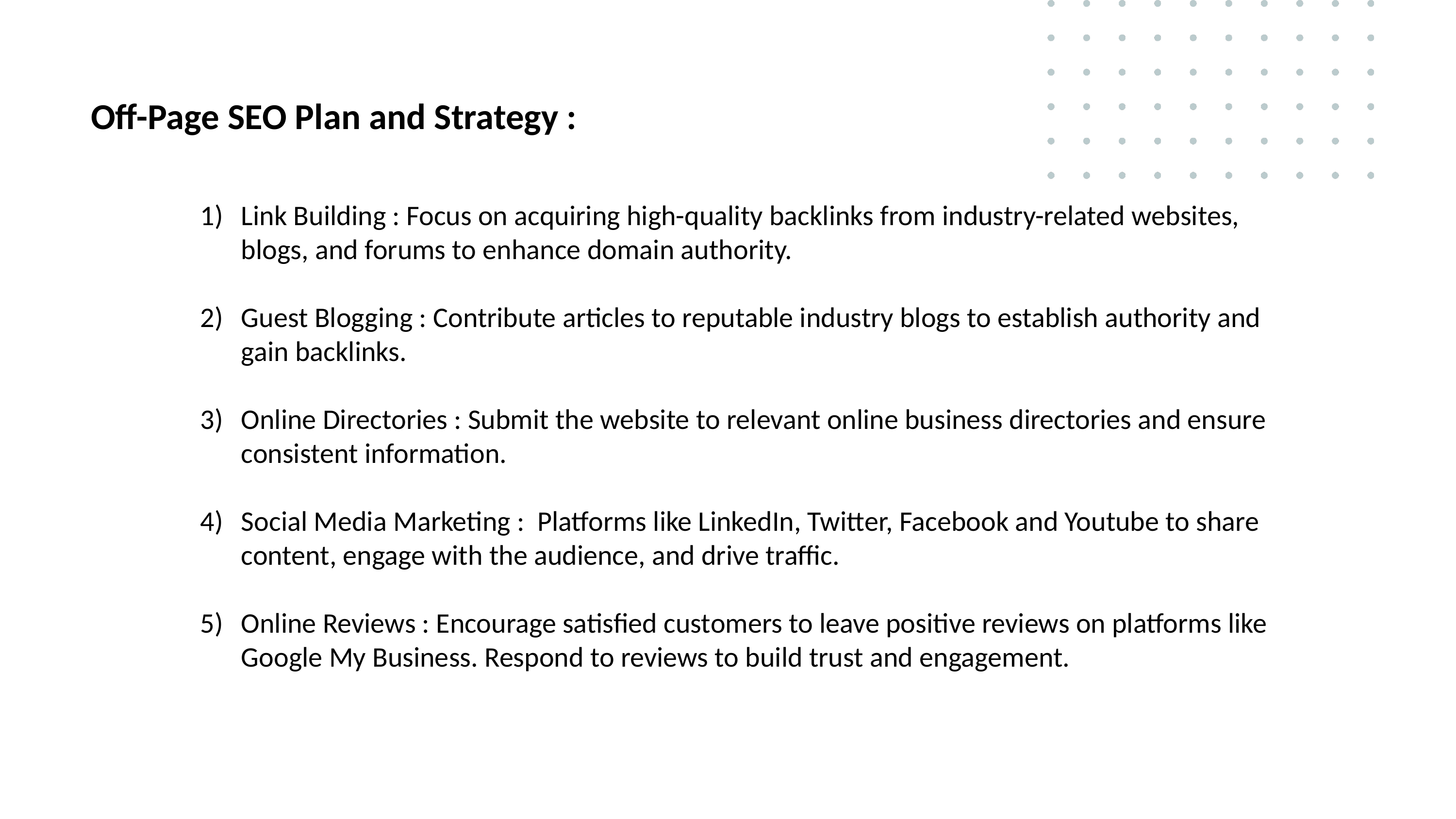

Off-Page SEO Plan and Strategy :
Link Building : Focus on acquiring high-quality backlinks from industry-related websites, blogs, and forums to enhance domain authority.

Guest Blogging : Contribute articles to reputable industry blogs to establish authority and gain backlinks.

Online Directories : Submit the website to relevant online business directories and ensure consistent information.

Social Media Marketing :  Platforms like LinkedIn, Twitter, Facebook and Youtube to share content, engage with the audience, and drive traffic.

Online Reviews : Encourage satisfied customers to leave positive reviews on platforms like Google My Business. Respond to reviews to build trust and engagement.